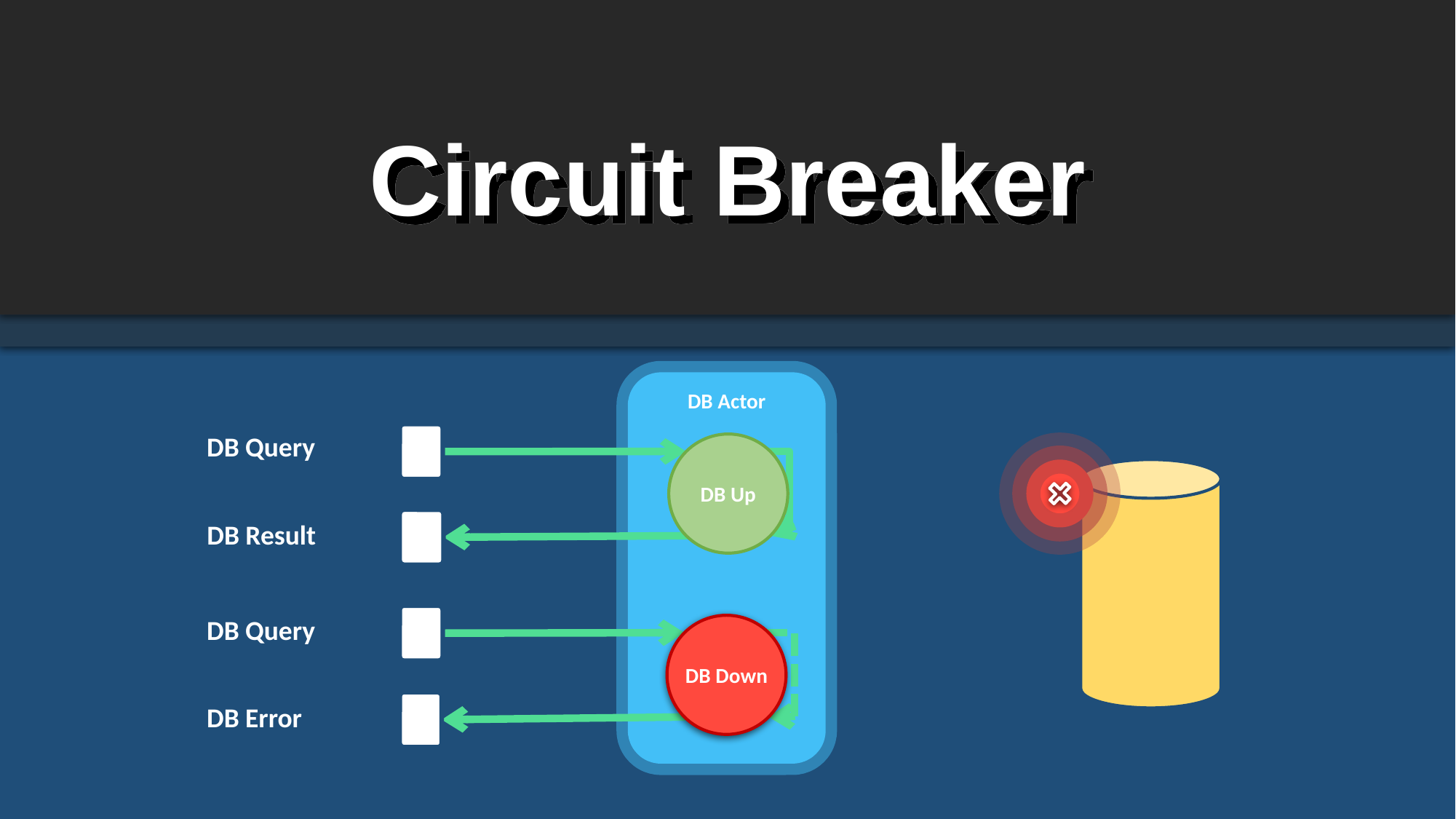

Circuit Breaker

DB Actor
DB Query

DB Result

DB Up

DB Query

DB Error

DB Down